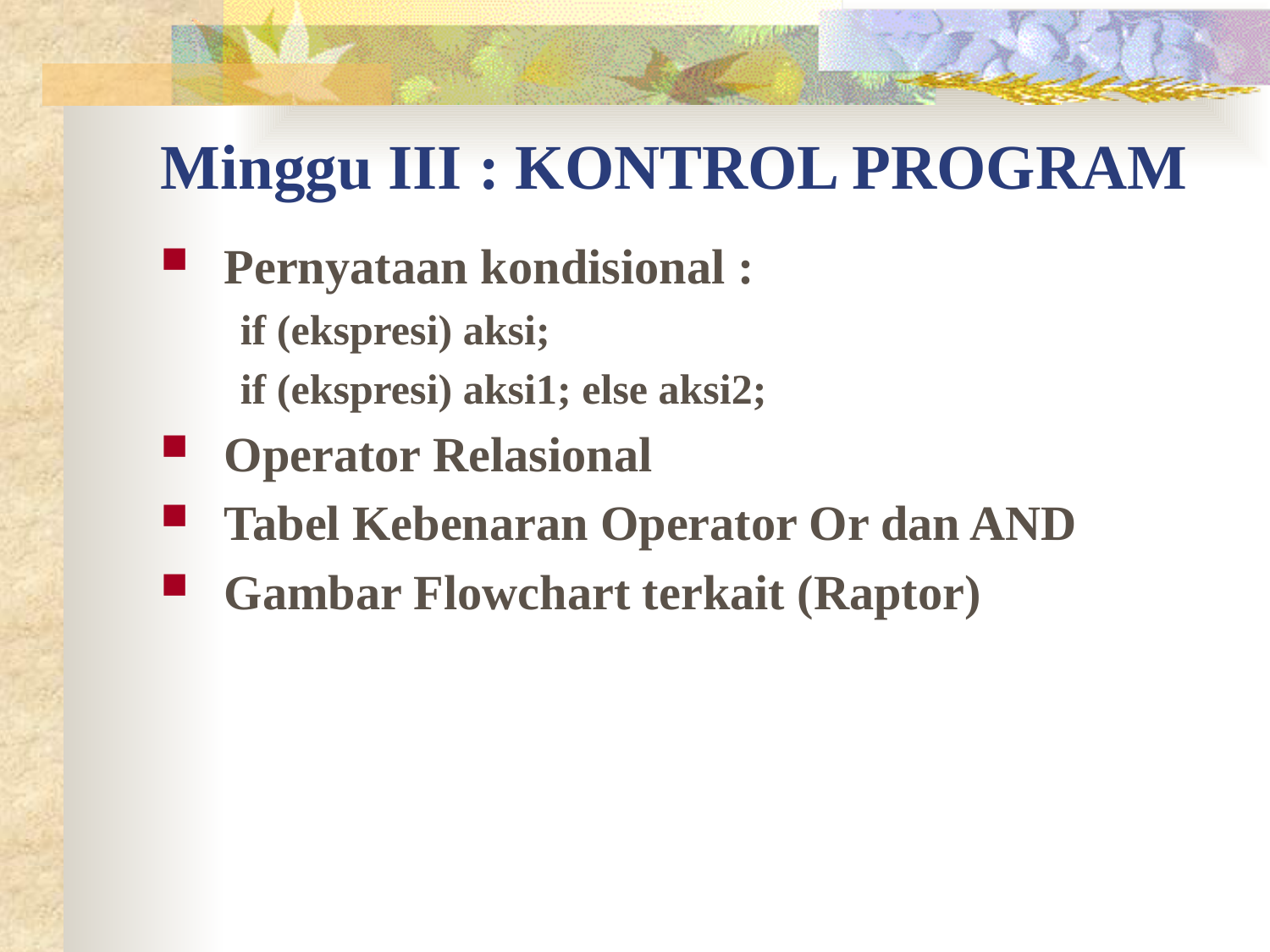

# Minggu III : KONTROL PROGRAM
Pernyataan kondisional :
if (ekspresi) aksi;
if (ekspresi) aksi1; else aksi2;
Operator Relasional
Tabel Kebenaran Operator Or dan AND
Gambar Flowchart terkait (Raptor)